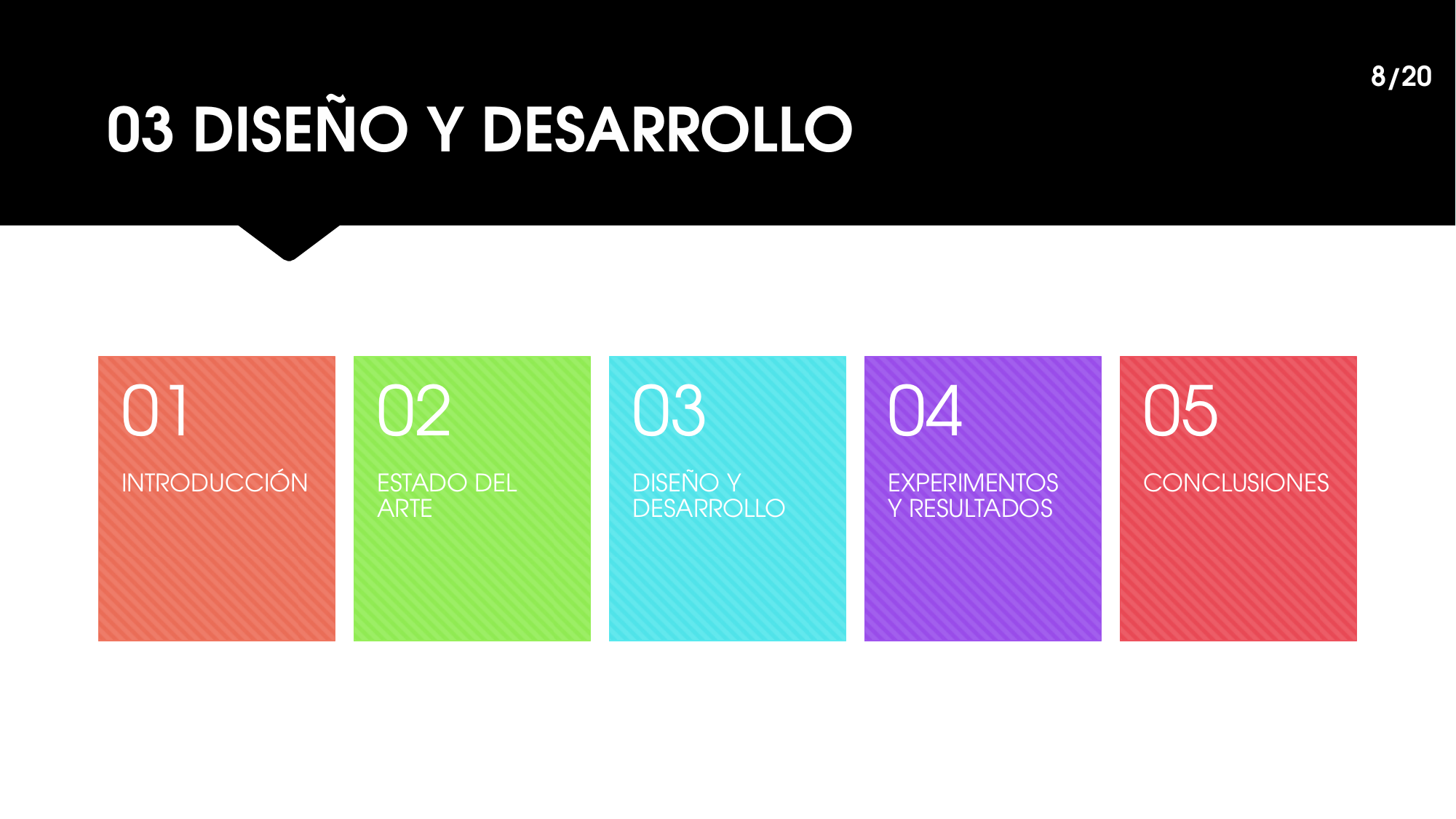

# 03 DISEÑO Y DESARROLLO
8/20
INTRODUCCIÓN
01
ESTADO DEL ARTE
02
DISEÑO Y DESARROLLO
03
EXPERIMENTOS Y RESULTADOS
04
CONCLUSIONES
05